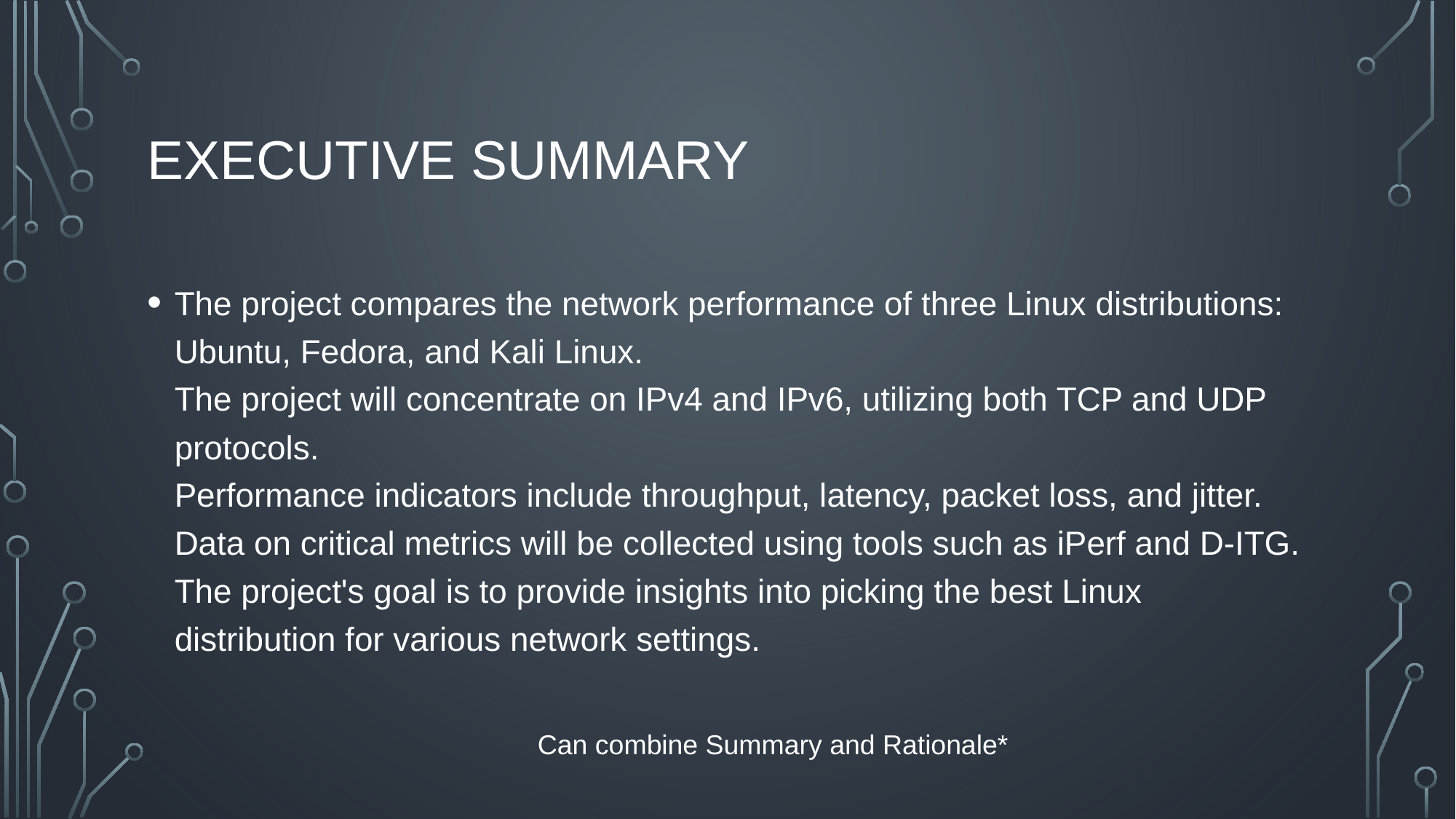

# Executive summary
The project compares the network performance of three Linux distributions: Ubuntu, Fedora, and Kali Linux.
The project will concentrate on IPv4 and IPv6, utilizing both TCP and UDP protocols.
Performance indicators include throughput, latency, packet loss, and jitter.
Data on critical metrics will be collected using tools such as iPerf and D-ITG.
The project's goal is to provide insights into picking the best Linux distribution for various network settings.
Can combine Summary and Rationale*